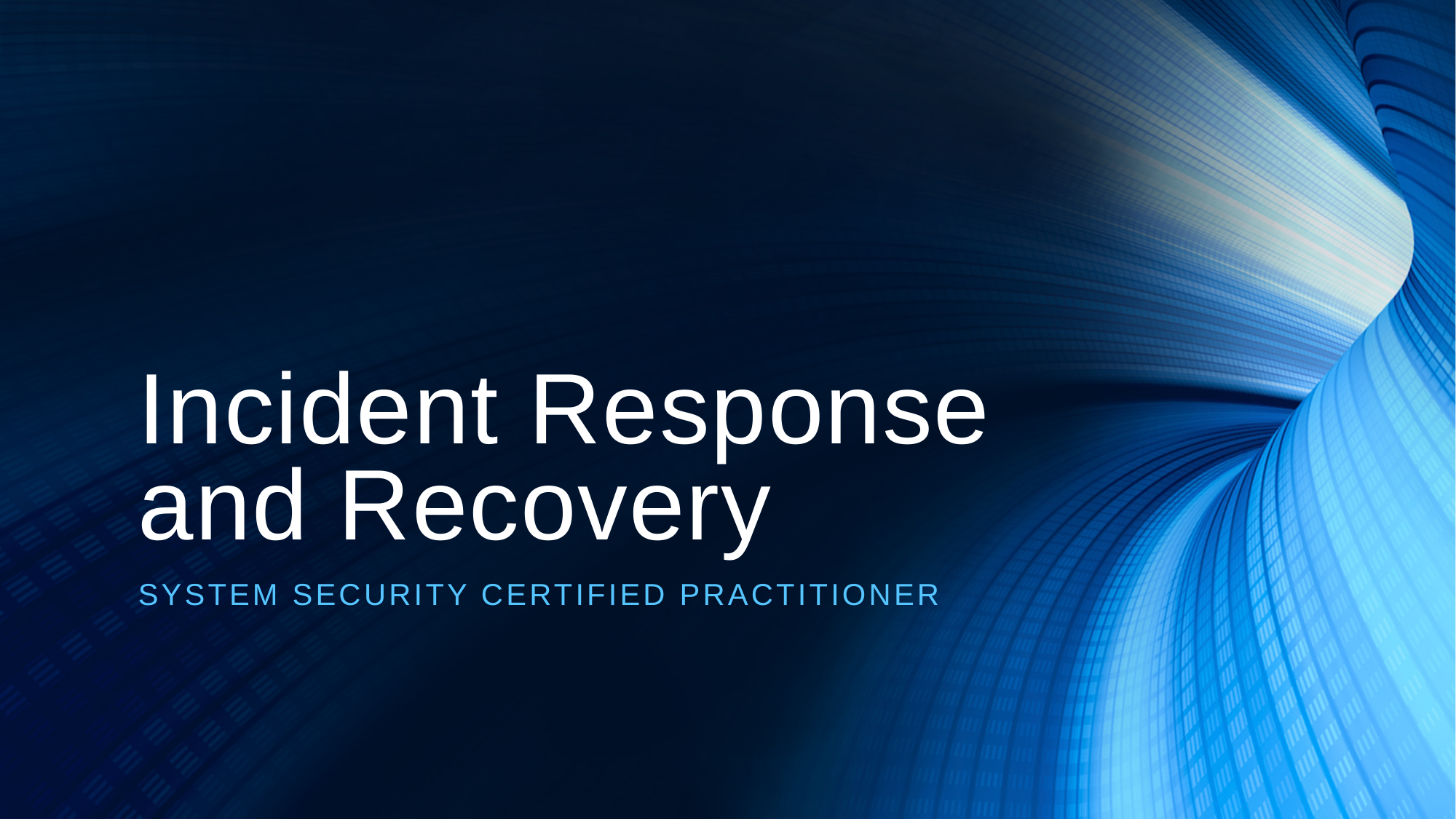

# Incident Response and Recovery
System security certified practitioner